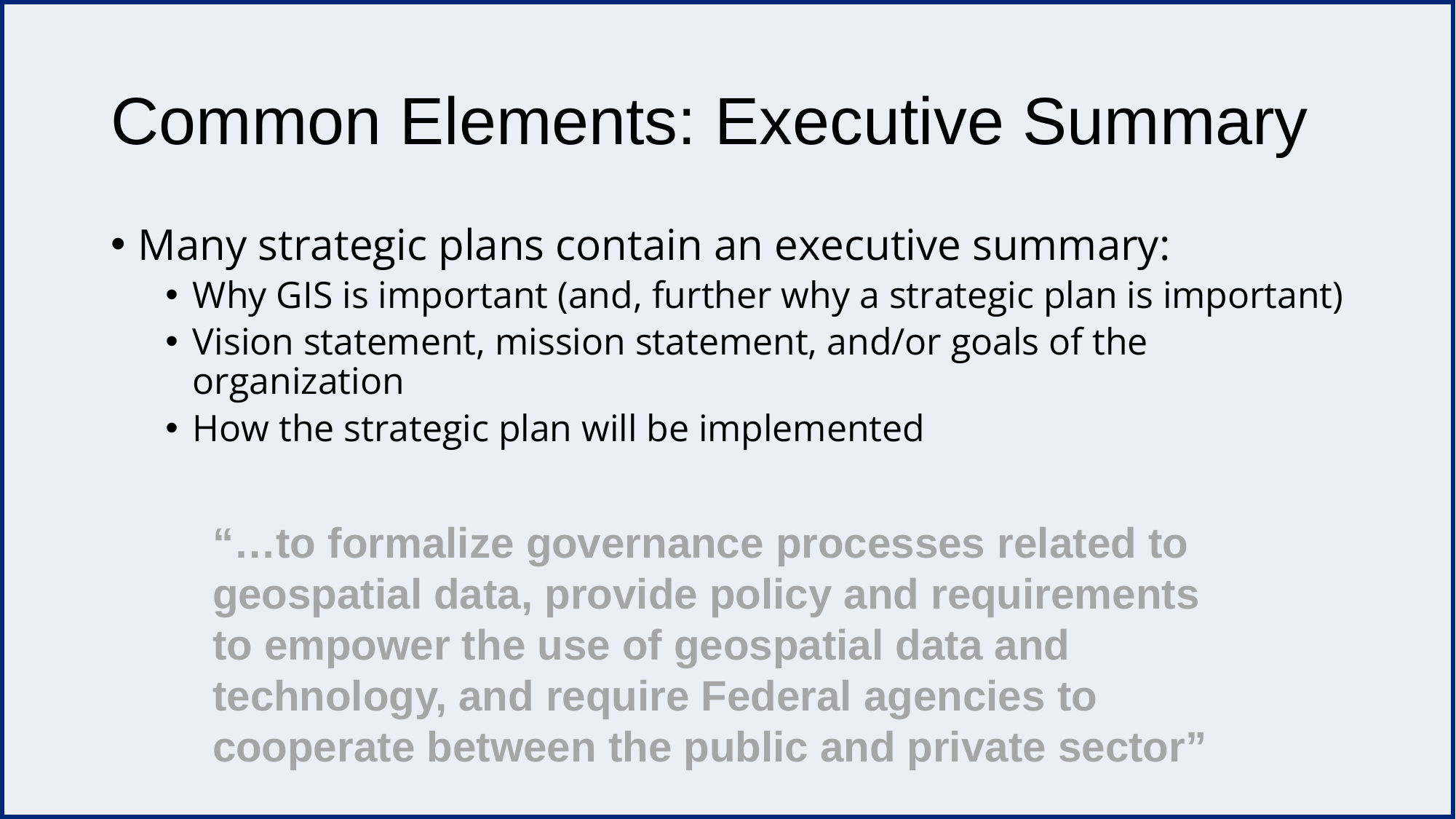

# Common Elements: Executive Summary
Many strategic plans contain an executive summary:
Why GIS is important (and, further why a strategic plan is important)
Vision statement, mission statement, and/or goals of the organization
How the strategic plan will be implemented
“…to formalize governance processes related to geospatial data, provide policy and requirements to empower the use of geospatial data and technology, and require Federal agencies to cooperate between the public and private sector”